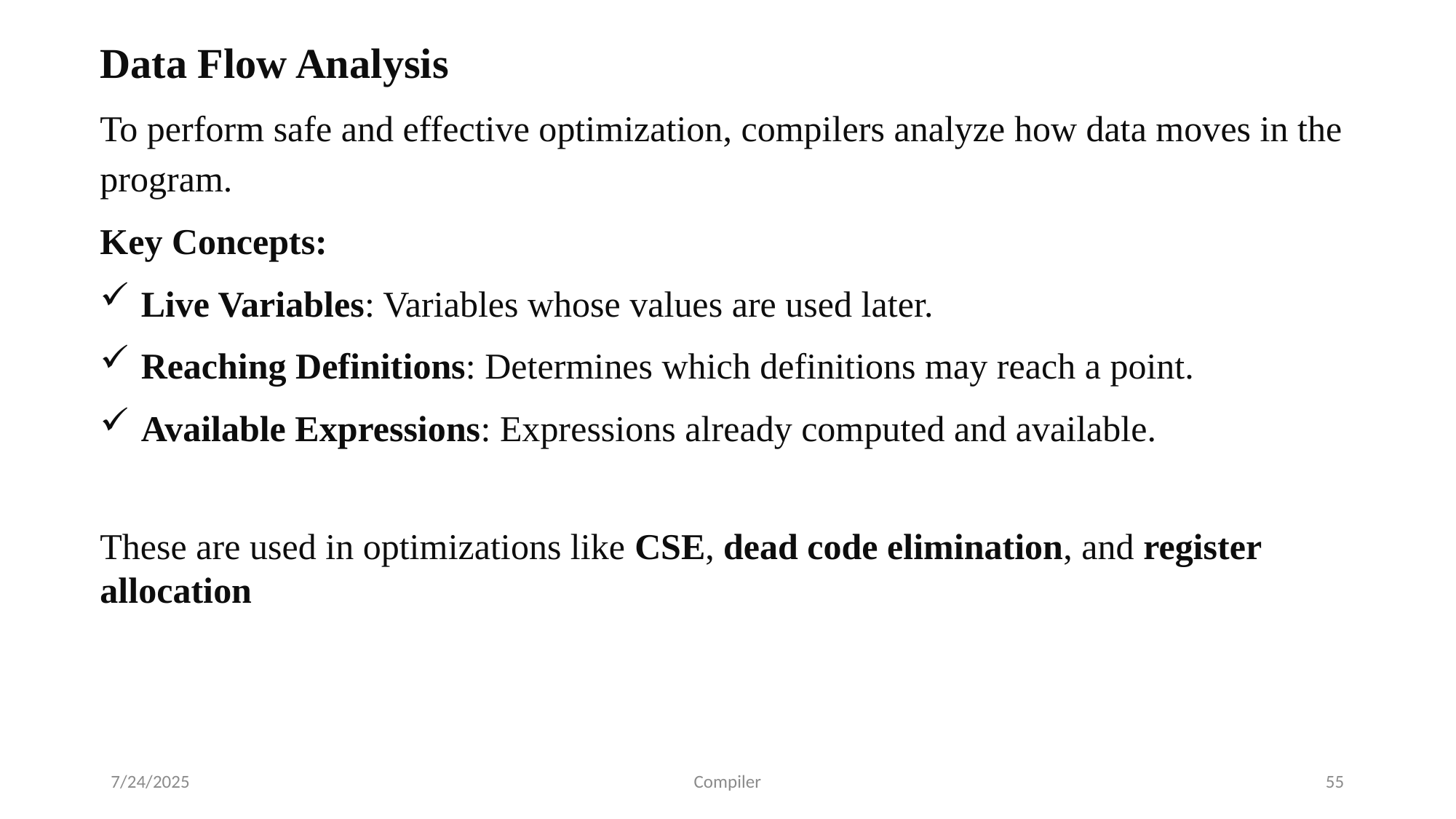

Data Flow Analysis
To perform safe and effective optimization, compilers analyze how data moves in the program.
Key Concepts:
Live Variables: Variables whose values are used later.
Reaching Definitions: Determines which definitions may reach a point.
Available Expressions: Expressions already computed and available.

These are used in optimizations like CSE, dead code elimination, and register allocation
7/24/2025
Compiler
55